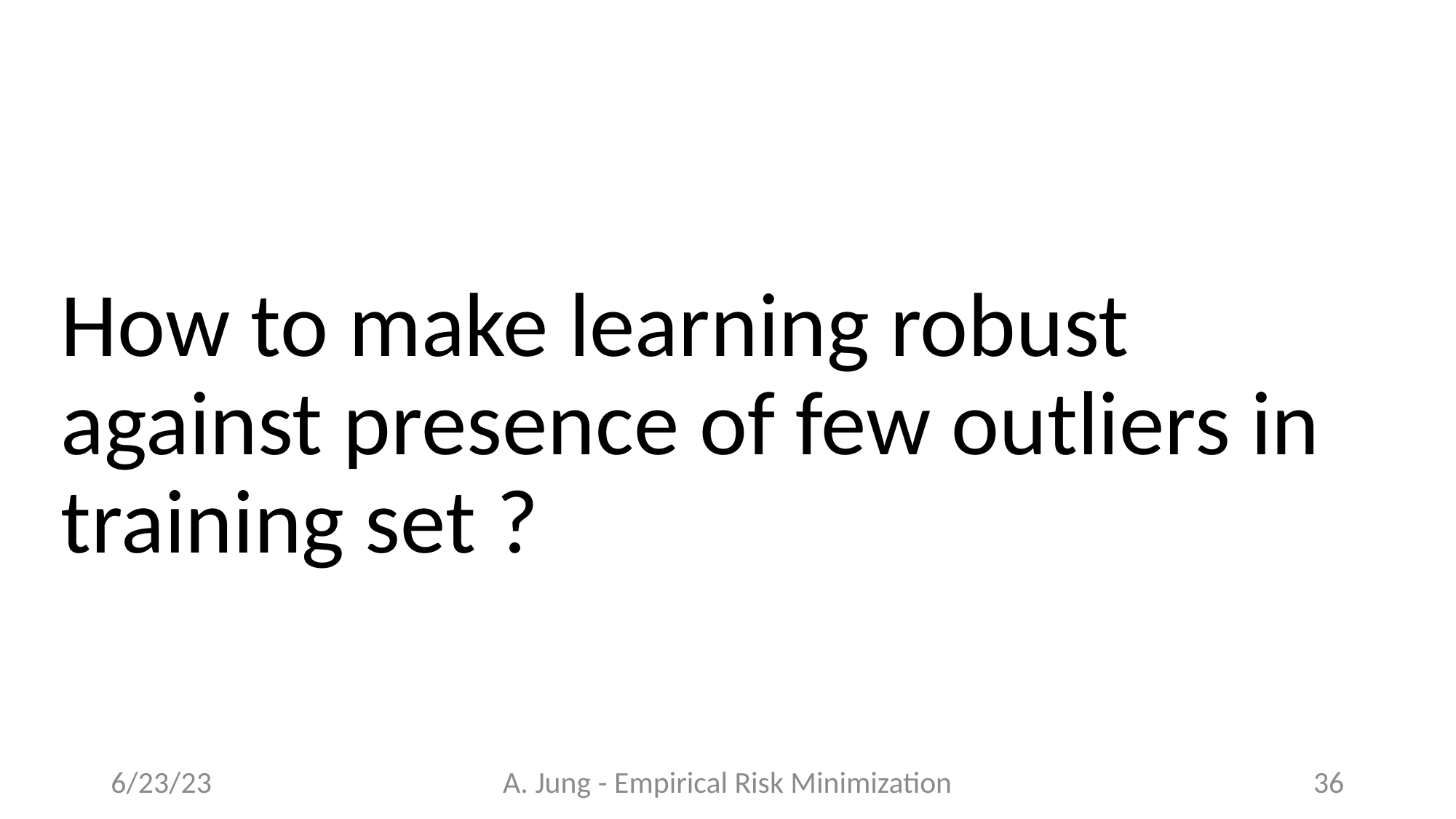

# How to make learning robust against presence of few outliers in training set ?
6/23/23
A. Jung - Empirical Risk Minimization
36